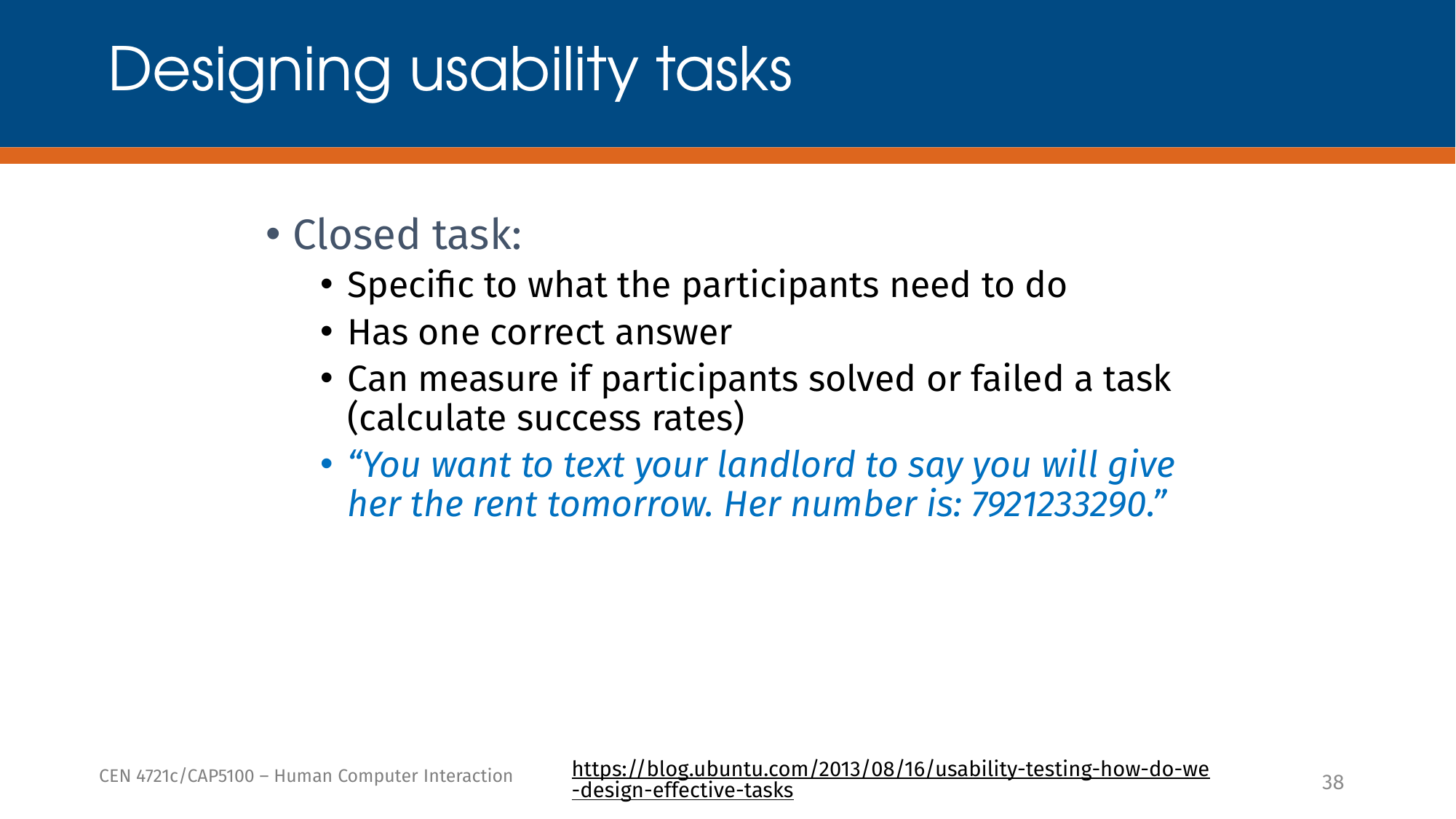

# Designing usability tasks
Closed task:
Specific to what the participants need to do
Has one correct answer
Can measure if participants solved or failed a task (calculate success rates)
“You want to text your landlord to say you will give her the rent tomorrow. Her number is: 7921233290.”
https://blog.ubuntu.com/2013/08/16/usability-testing-how-do-we-design-effective-tasks
38